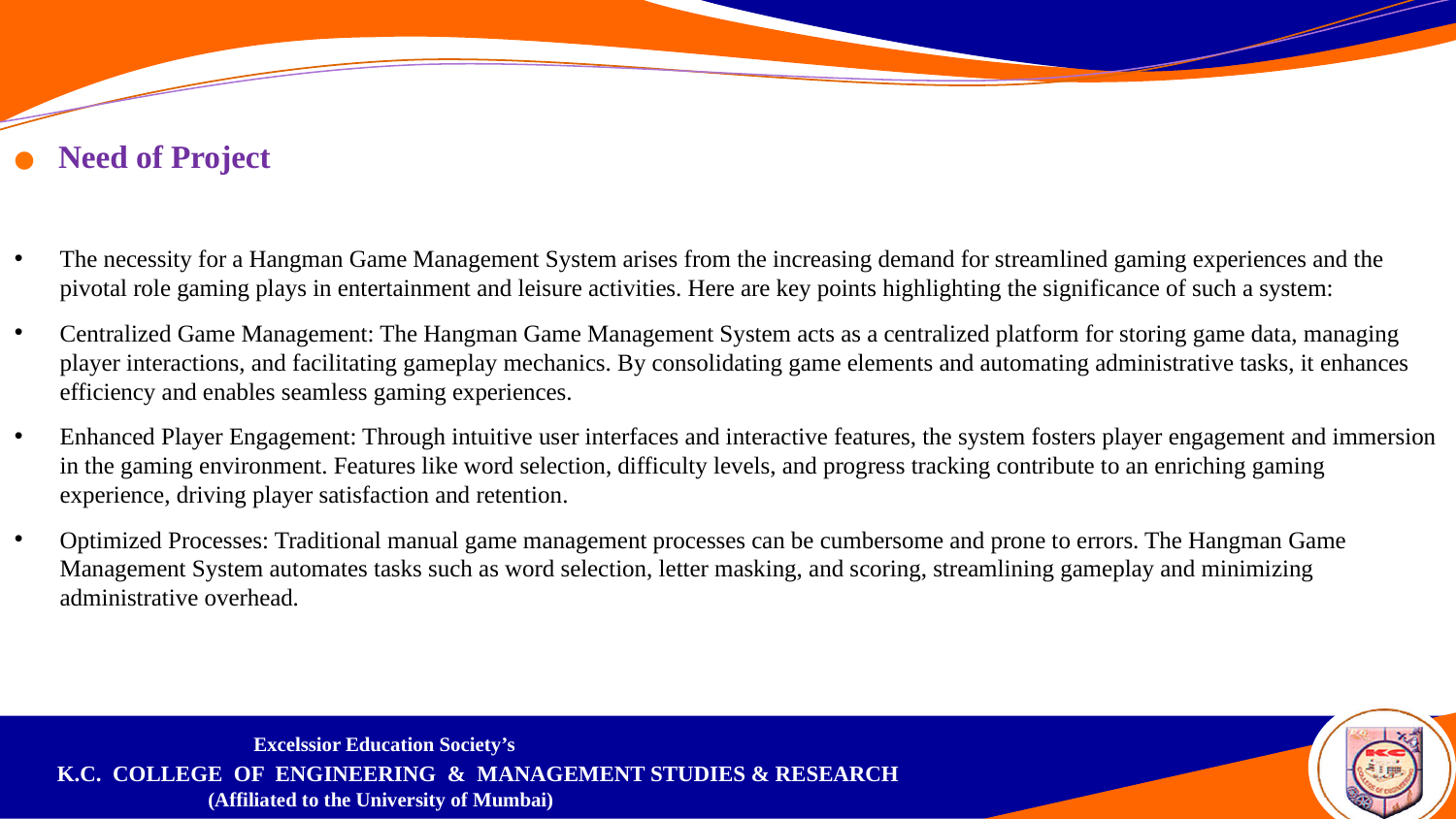

Need of Project

The necessity for a Hangman Game Management System arises from the increasing demand for streamlined gaming experiences and the pivotal role gaming plays in entertainment and leisure activities. Here are key points highlighting the significance of such a system:
Centralized Game Management: The Hangman Game Management System acts as a centralized platform for storing game data, managing player interactions, and facilitating gameplay mechanics. By consolidating game elements and automating administrative tasks, it enhances efficiency and enables seamless gaming experiences.
Enhanced Player Engagement: Through intuitive user interfaces and interactive features, the system fosters player engagement and immersion in the gaming environment. Features like word selection, difficulty levels, and progress tracking contribute to an enriching gaming experience, driving player satisfaction and retention.
Optimized Processes: Traditional manual game management processes can be cumbersome and prone to errors. The Hangman Game Management System automates tasks such as word selection, letter masking, and scoring, streamlining gameplay and minimizing administrative overhead.